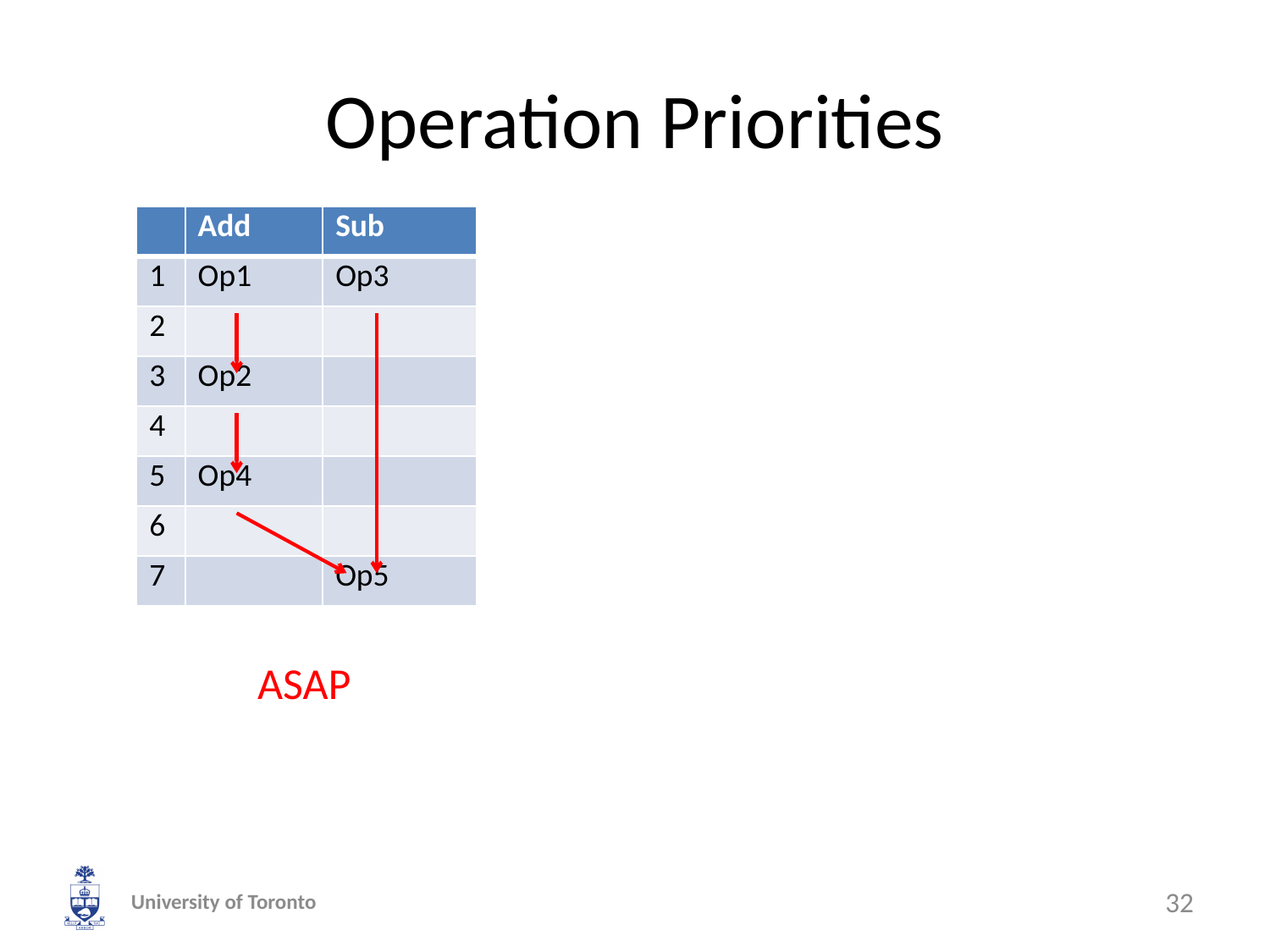

# Operation Priorities
|  | Add | Sub |
| --- | --- | --- |
| 1 | Op1 | Op3 |
| 2 |  |  |
| 3 | Op2 |  |
| 4 |  |  |
| 5 | Op4 |  |
| 6 |  |  |
| 7 |  | Op5 |
ASAP
University of Toronto
32